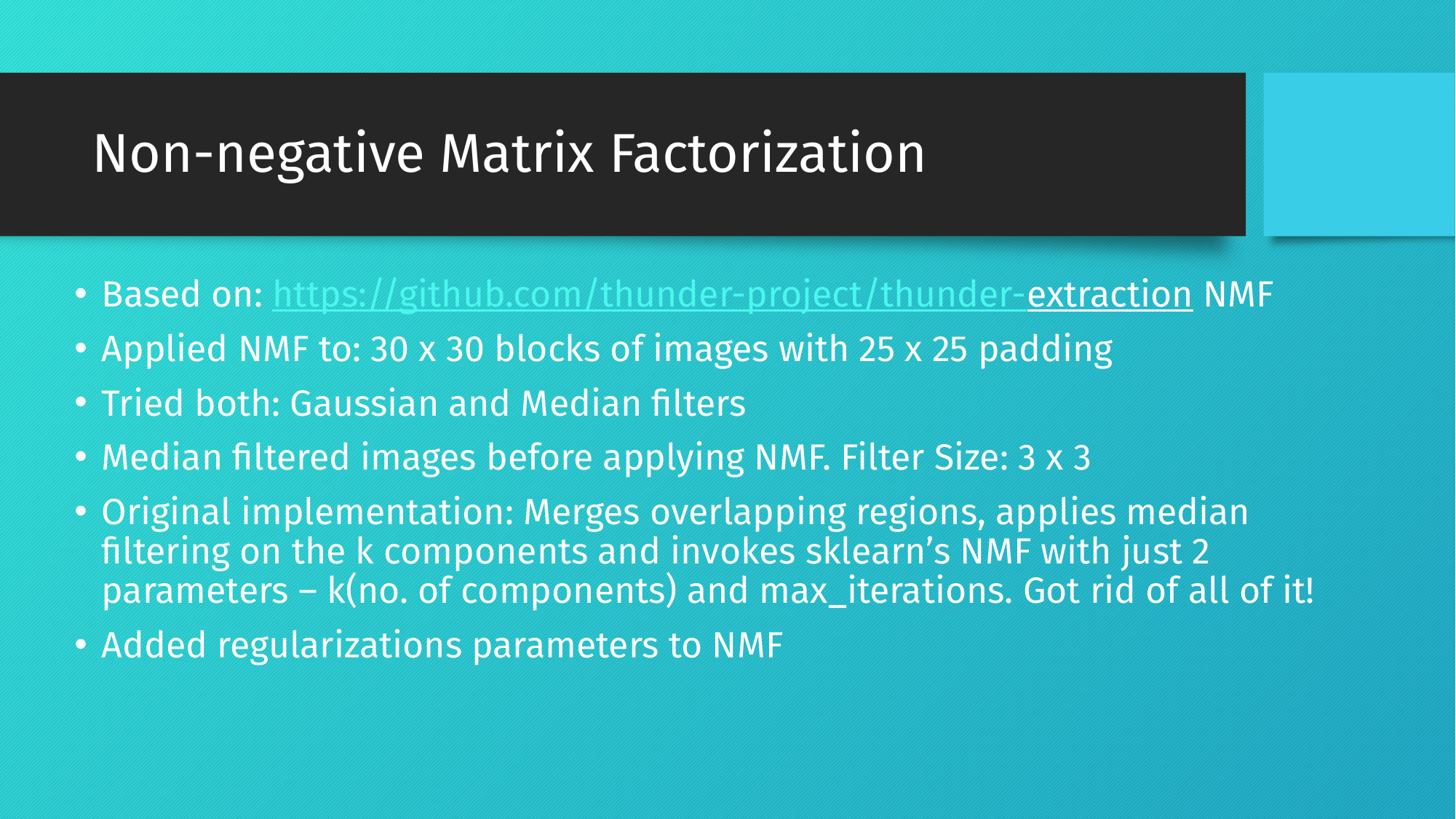

# Non-negative Matrix Factorization
Based on: https://github.com/thunder-project/thunder-extraction NMF
Applied NMF to: 30 x 30 blocks of images with 25 x 25 padding
Tried both: Gaussian and Median filters
Median filtered images before applying NMF. Filter Size: 3 x 3
Original implementation: Merges overlapping regions, applies median filtering on the k components and invokes sklearn’s NMF with just 2 parameters – k(no. of components) and max_iterations. Got rid of all of it!
Added regularizations parameters to NMF